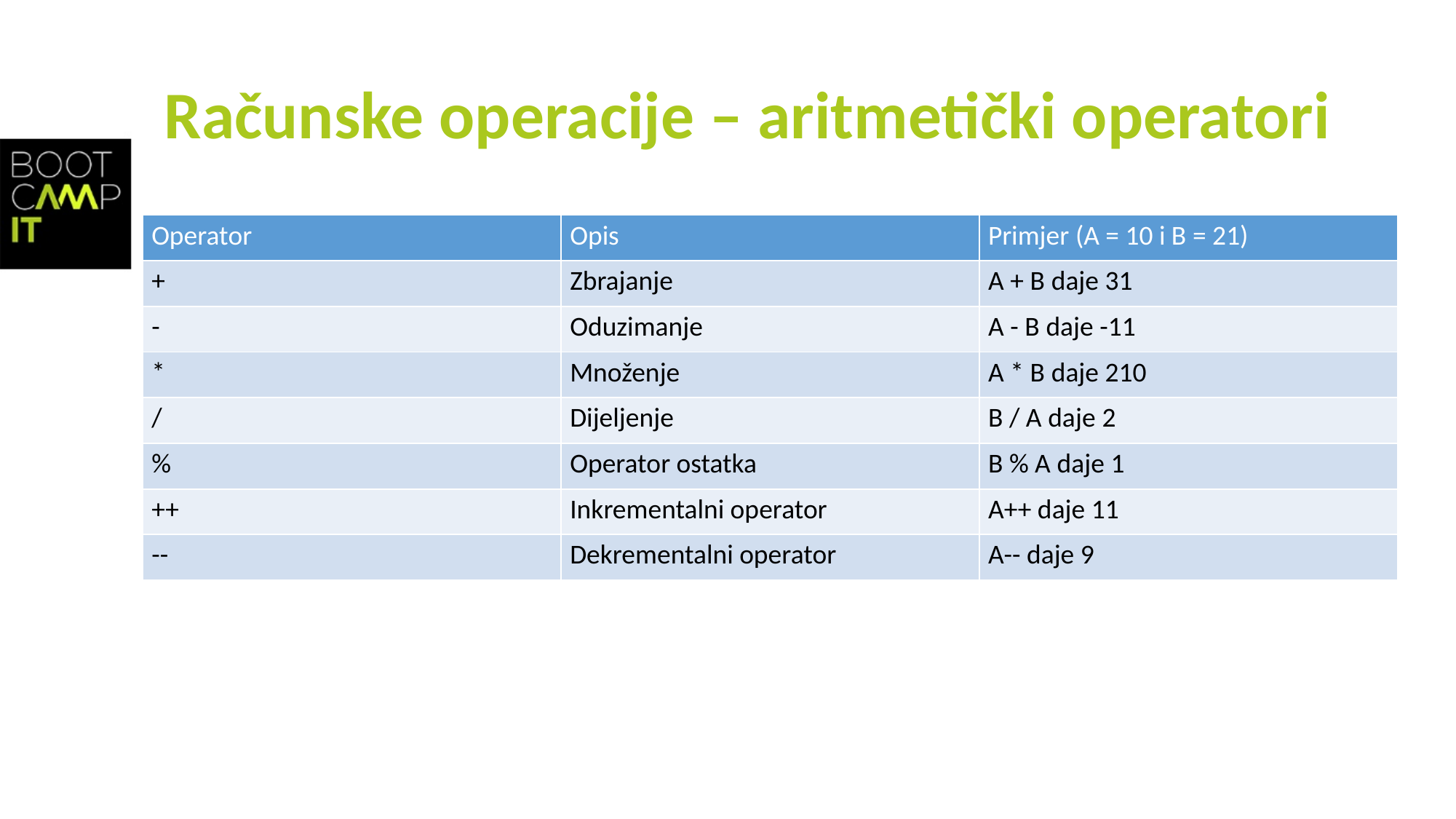

# Računske operacije – aritmetički operatori
| Operator | Opis | Primjer (A = 10 i B = 21) |
| --- | --- | --- |
| + | Zbrajanje | A + B daje 31 |
| - | Oduzimanje | A - B daje -11 |
| \* | Množenje | A \* B daje 210 |
| / | Dijeljenje | B / A daje 2 |
| % | Operator ostatka | B % A daje 1 |
| ++ | Inkrementalni operator | A++ daje 11 |
| -- | Dekrementalni operator | A-- daje 9 |